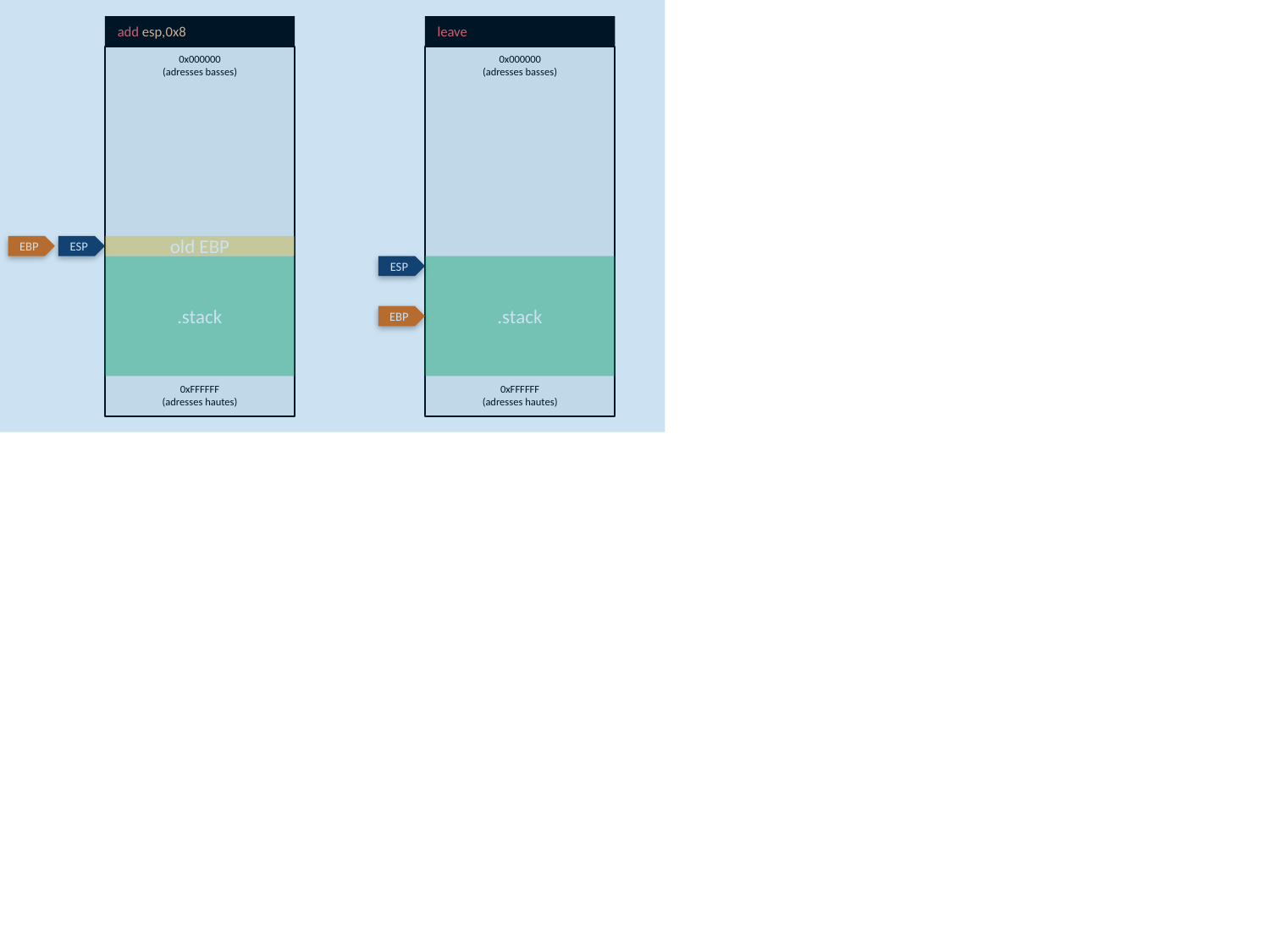

add esp,0x8
leave

0x000000
(adresses basses)

0x000000
(adresses basses)
EBP
ESP
old EBP
.stack
ESP
.stack
EBP
0xFFFFFF
(adresses hautes)
0xFFFFFF
(adresses hautes)